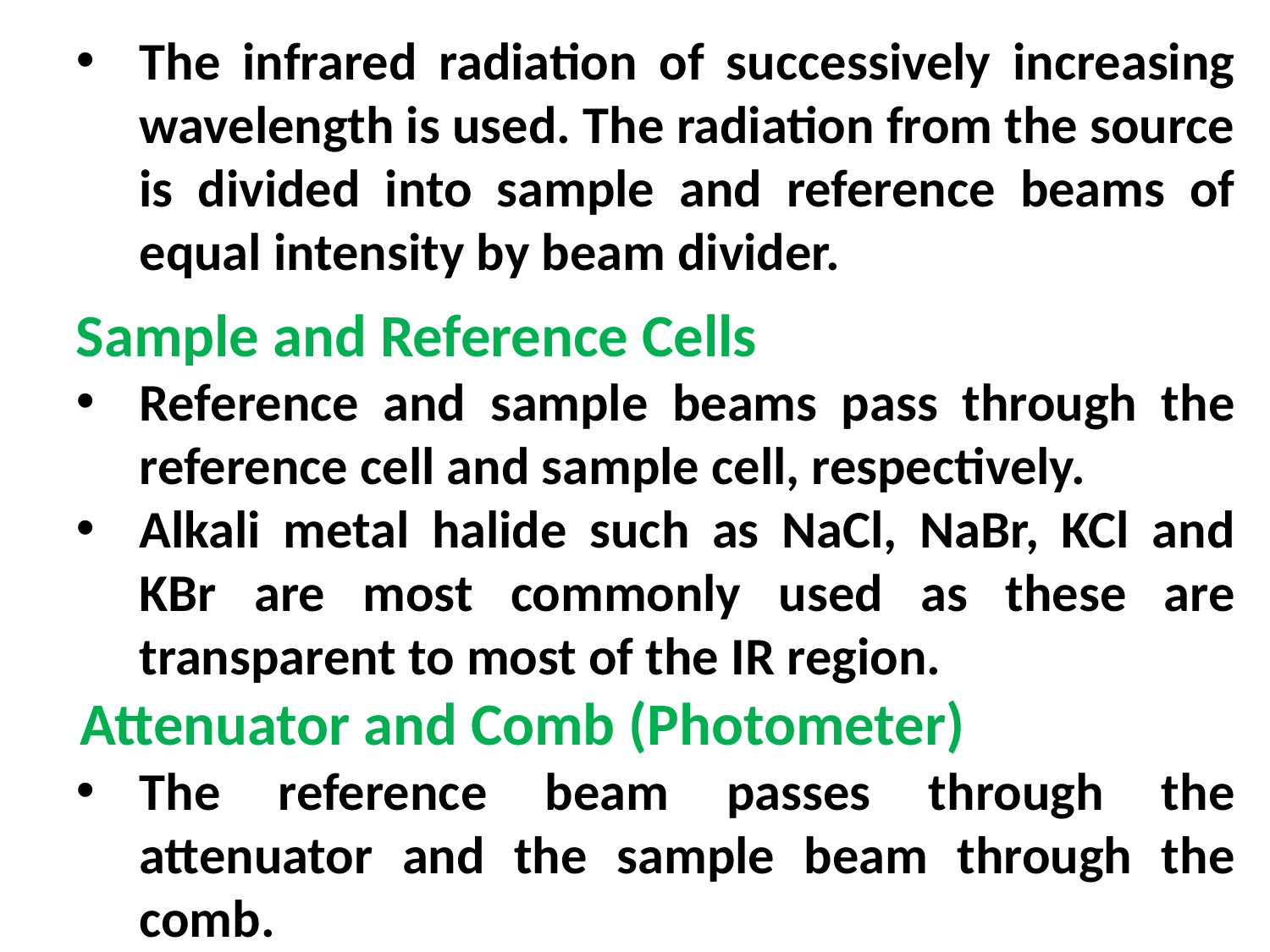

The infrared radiation of successively increasing wavelength is used. The radiation from the source is divided into sample and reference beams of equal intensity by beam divider.
Sample and Reference Cells
Reference and sample beams pass through the reference cell and sample cell, respectively.
Alkali metal halide such as NaCl, NaBr, KCl and KBr are most commonly used as these are transparent to most of the IR region.
     Attenuator and Comb (Photometer)
The reference beam passes through the attenuator and the sample beam through the comb.